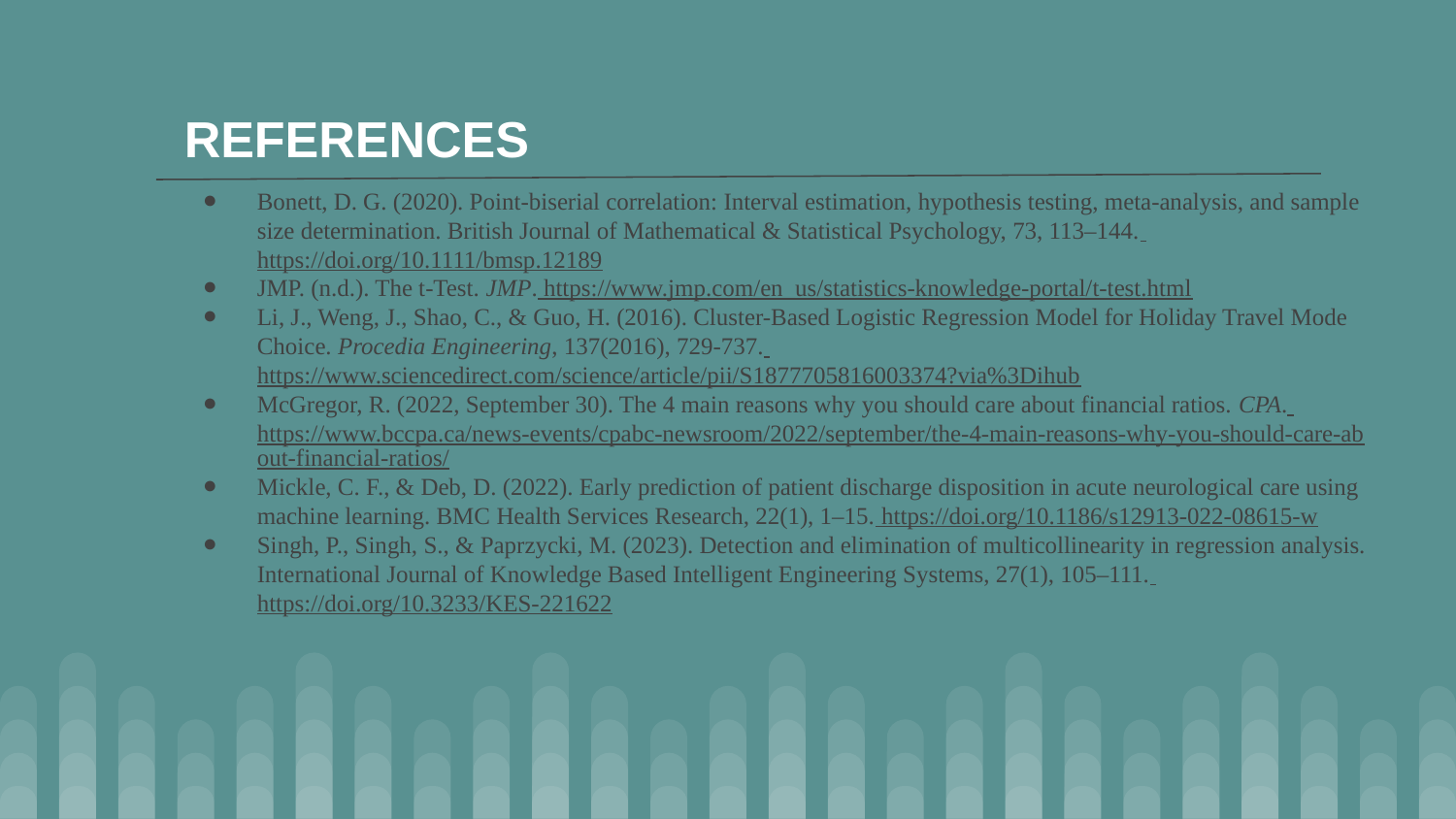

# REFERENCES
Bonett, D. G. (2020). Point‐biserial correlation: Interval estimation, hypothesis testing, meta‐analysis, and sample size determination. British Journal of Mathematical & Statistical Psychology, 73, 113–144. https://doi.org/10.1111/bmsp.12189
JMP. (n.d.). The t-Test. JMP. https://www.jmp.com/en_us/statistics-knowledge-portal/t-test.html
Li, J., Weng, J., Shao, C., & Guo, H. (2016). Cluster-Based Logistic Regression Model for Holiday Travel Mode Choice. Procedia Engineering, 137(2016), 729-737. https://www.sciencedirect.com/science/article/pii/S1877705816003374?via%3Dihub
McGregor, R. (2022, September 30). The 4 main reasons why you should care about financial ratios. CPA. https://www.bccpa.ca/news-events/cpabc-newsroom/2022/september/the-4-main-reasons-why-you-should-care-about-financial-ratios/
Mickle, C. F., & Deb, D. (2022). Early prediction of patient discharge disposition in acute neurological care using machine learning. BMC Health Services Research, 22(1), 1–15. https://doi.org/10.1186/s12913-022-08615-w
Singh, P., Singh, S., & Paprzycki, M. (2023). Detection and elimination of multicollinearity in regression analysis. International Journal of Knowledge Based Intelligent Engineering Systems, 27(1), 105–111. https://doi.org/10.3233/KES-221622